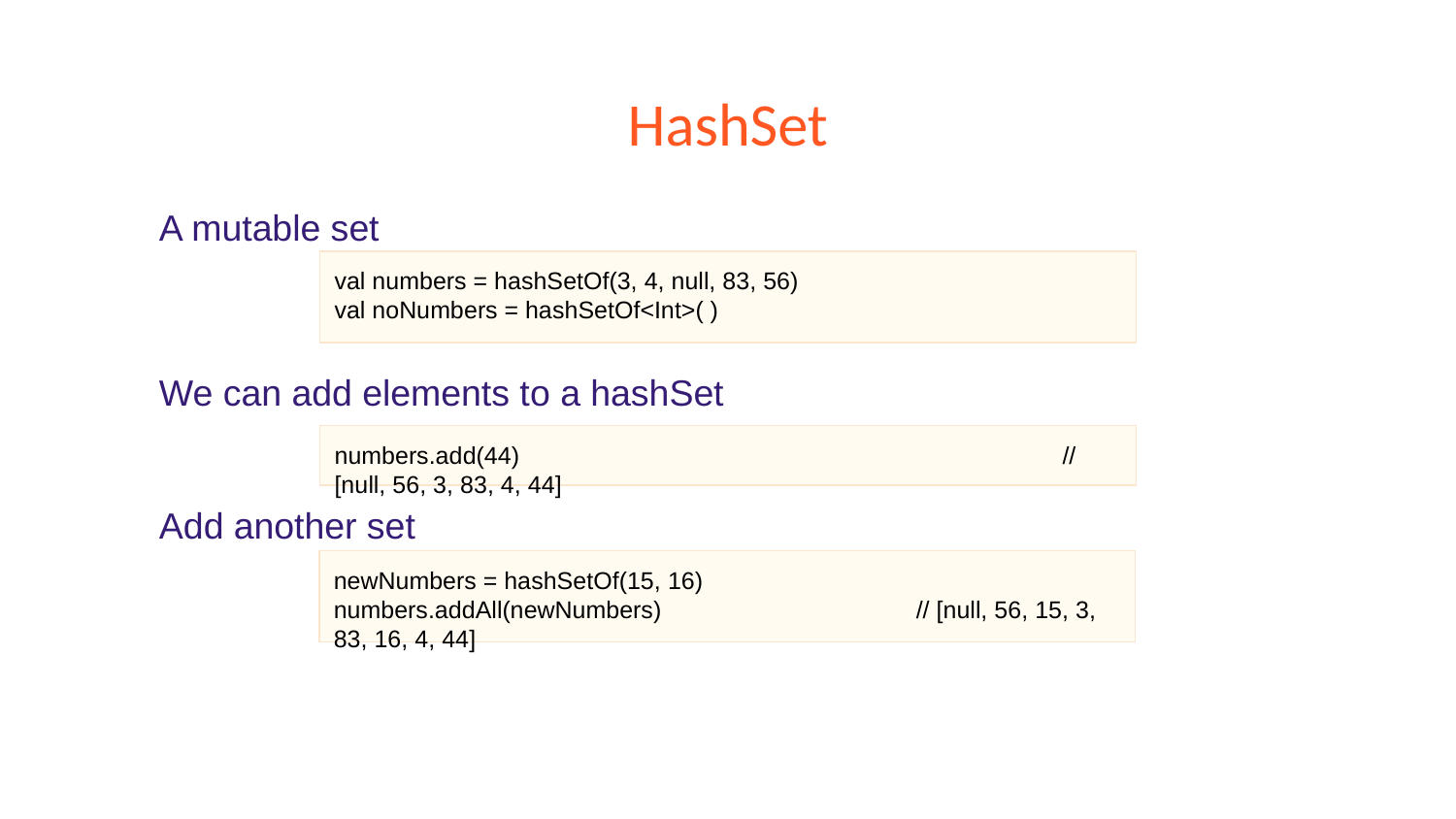

# HashSet
A mutable set

We can add elements to a hashSet
Add another set
val numbers = hashSetOf(3, 4, null, 83, 56)
val noNumbers = hashSetOf<Int>( )
numbers.add(44)				// [null, 56, 3, 83, 4, 44]
newNumbers = hashSetOf(15, 16)
numbers.addAll(newNumbers)		// [null, 56, 15, 3, 83, 16, 4, 44]